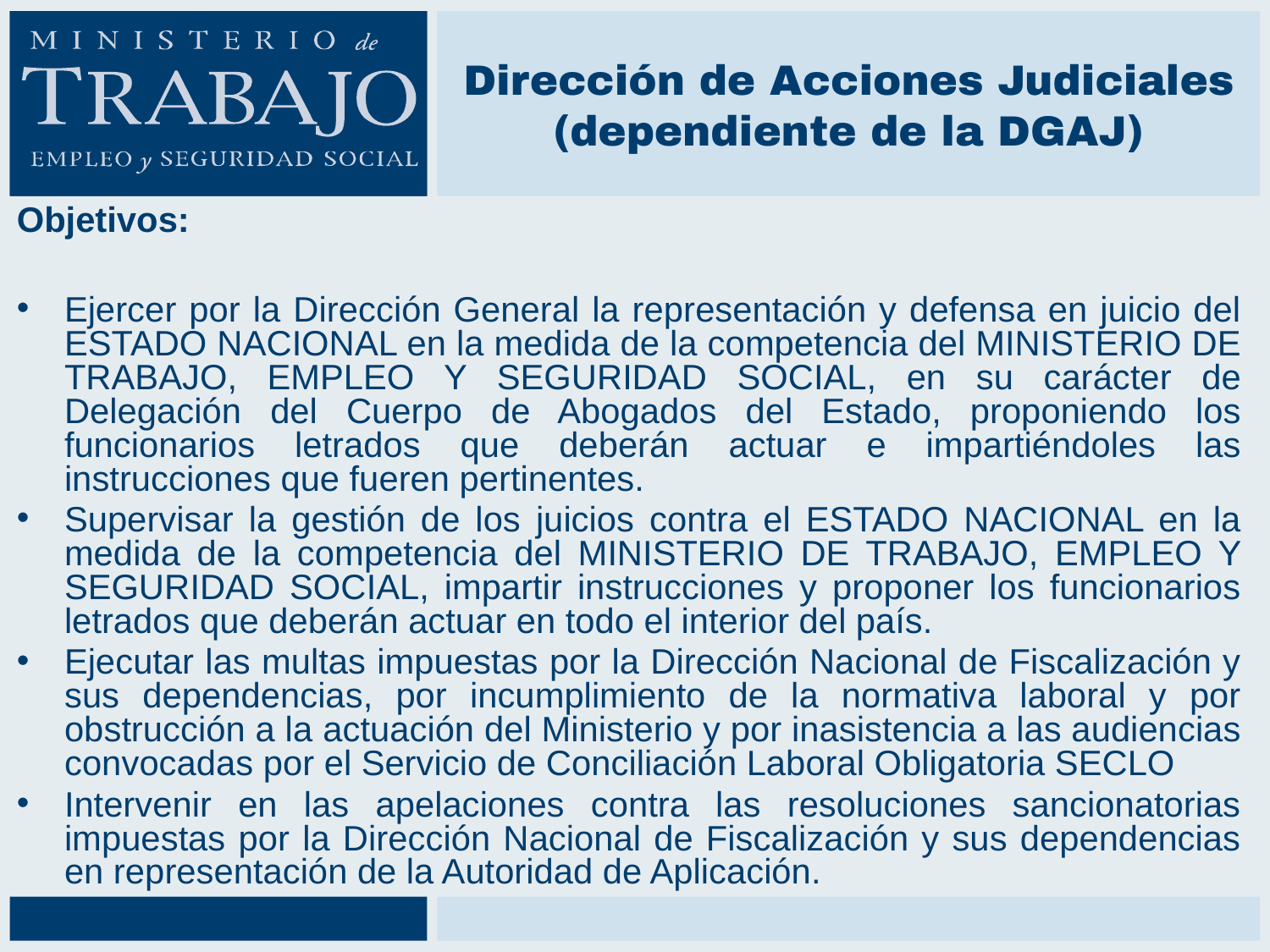

# Dirección de Acciones Judiciales (dependiente de la DGAJ)
Objetivos:

Ejercer por la Dirección General la representación y defensa en juicio del ESTADO NACIONAL en la medida de la competencia del MINISTERIO DE TRABAJO, EMPLEO Y SEGURIDAD SOCIAL, en su carácter de Delegación del Cuerpo de Abogados del Estado, proponiendo los funcionarios letrados que deberán actuar e impartiéndoles las instrucciones que fueren pertinentes.
Supervisar la gestión de los juicios contra el ESTADO NACIONAL en la medida de la competencia del MINISTERIO DE TRABAJO, EMPLEO Y SEGURIDAD SOCIAL, impartir instrucciones y proponer los funcionarios letrados que deberán actuar en todo el interior del país.
Ejecutar las multas impuestas por la Dirección Nacional de Fiscalización y sus dependencias, por incumplimiento de la normativa laboral y por obstrucción a la actuación del Ministerio y por inasistencia a las audiencias convocadas por el Servicio de Conciliación Laboral Obligatoria SECLO
Intervenir en las apelaciones contra las resoluciones sancionatorias impuestas por la Dirección Nacional de Fiscalización y sus dependencias en representación de la Autoridad de Aplicación.